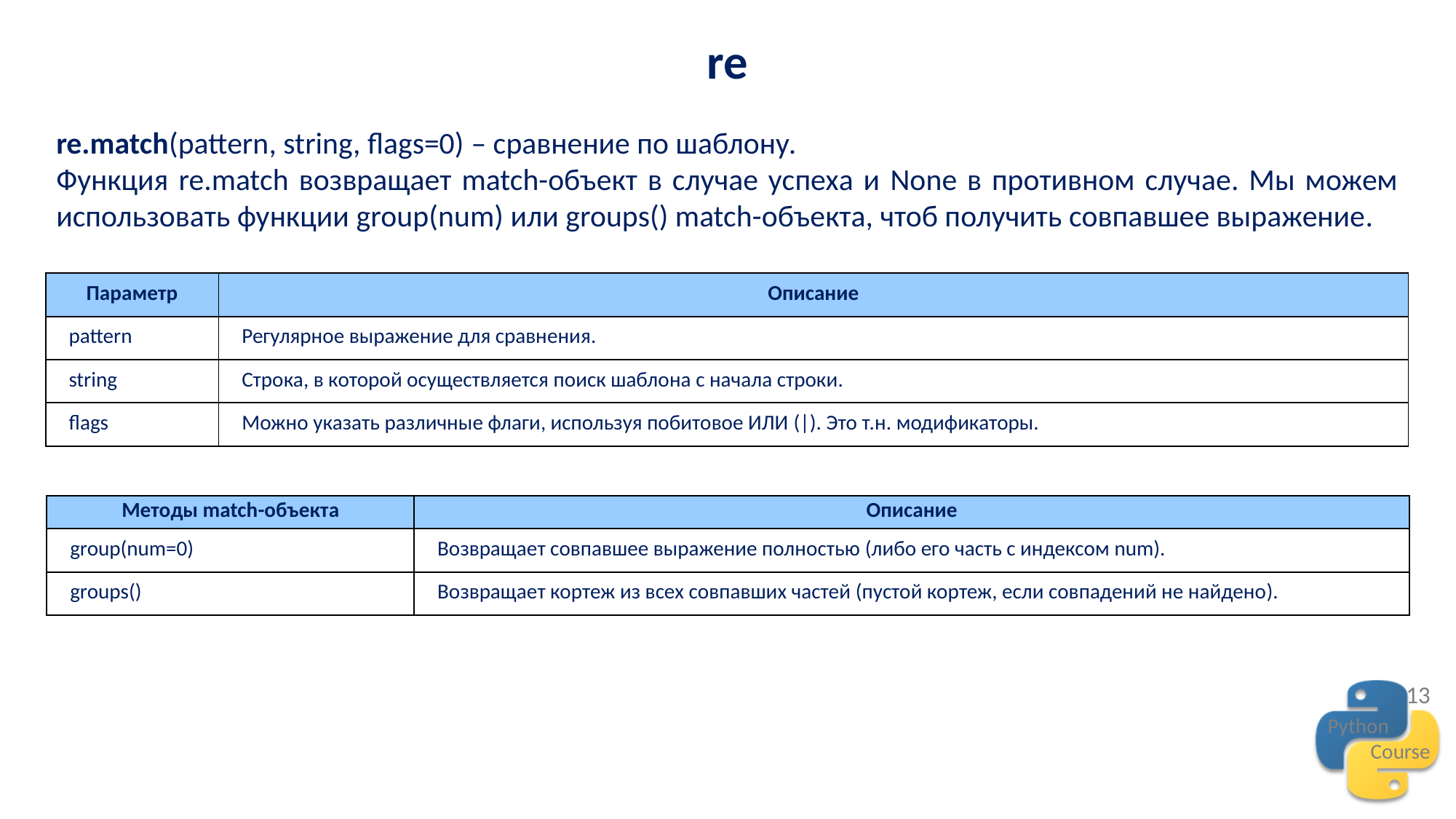

re
re.match(pattern, string, flags=0) – сравнение по шаблону.
Функция re.match возвращает match-объект в случае успеха и None в противном случае. Мы можем использовать функции group(num) или groups() match-объекта, чтоб получить совпавшее выражение.
| Параметр | Описание |
| --- | --- |
| pattern | Регулярное выражение для сравнения. |
| string | Строка, в которой осуществляется поиск шаблона с начала строки. |
| flags | Можно указать различные флаги, используя побитовое ИЛИ (|). Это т.н. модификаторы. |
| Методы match-объекта | Описание |
| --- | --- |
| group(num=0) | Возвращает совпавшее выражение полностью (либо его часть с индексом num). |
| groups() | Возвращает кортеж из всех совпавших частей (пустой кортеж, если совпадений не найдено). |